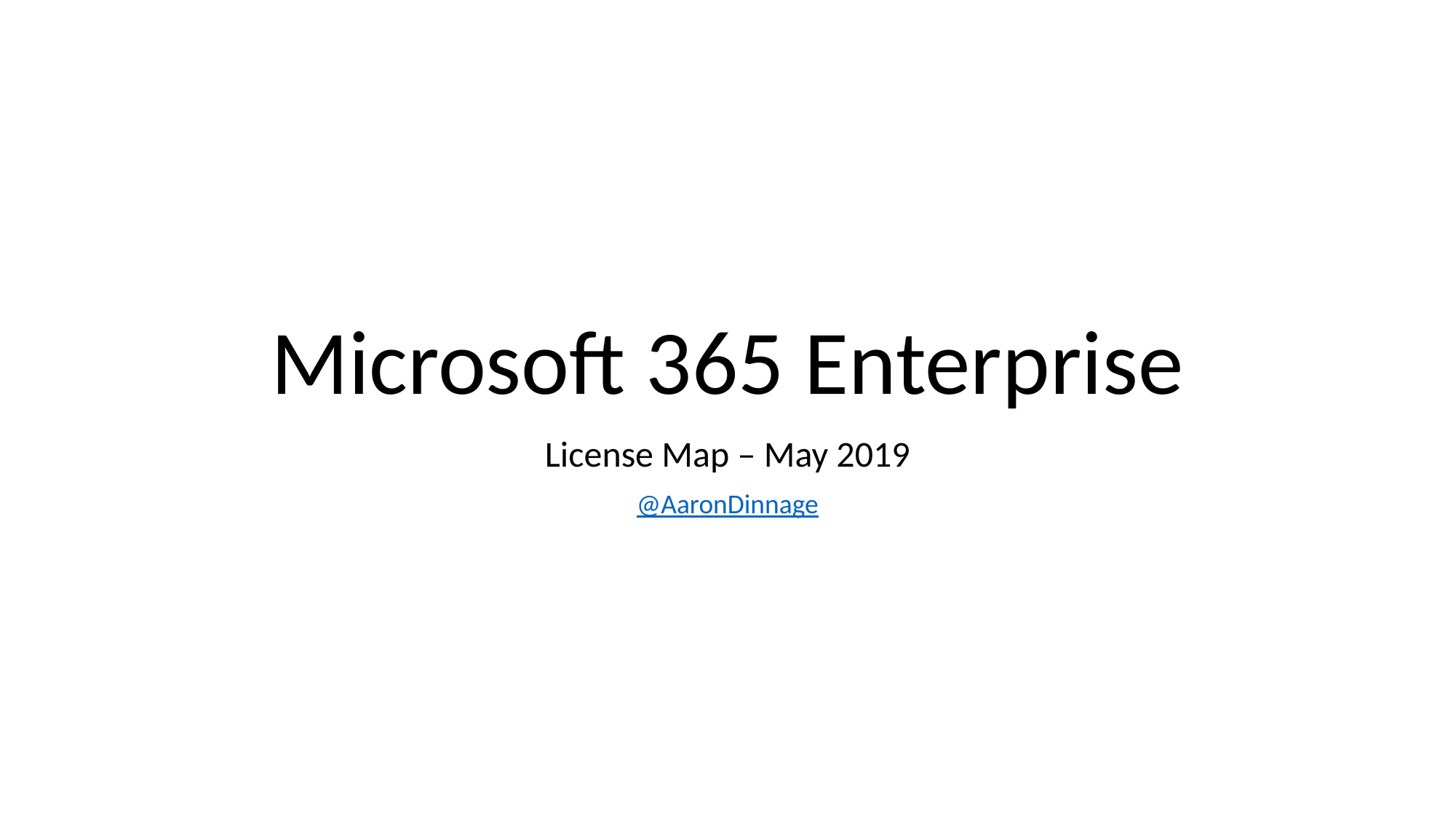

# Microsoft 365 Enterprise
License Map – May 2019
@AaronDinnage